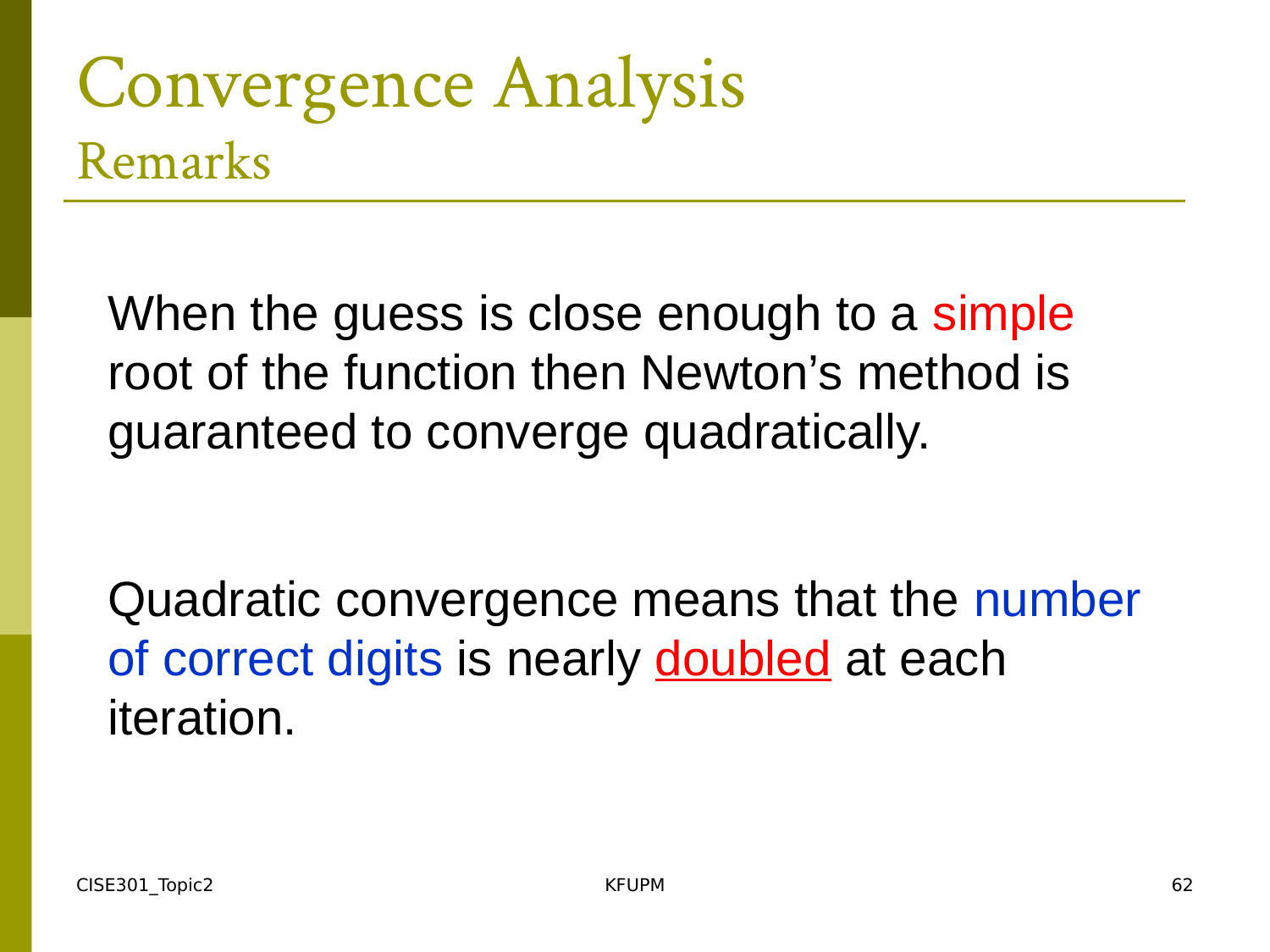

# Convergence Analysis Remarks
When the guess is close enough to a simple root of the function then Newton’s method is guaranteed to converge quadratically.

Quadratic convergence means that the number of correct digits is nearly doubled at each iteration.

CISE301_Topic2
KFUPM
62